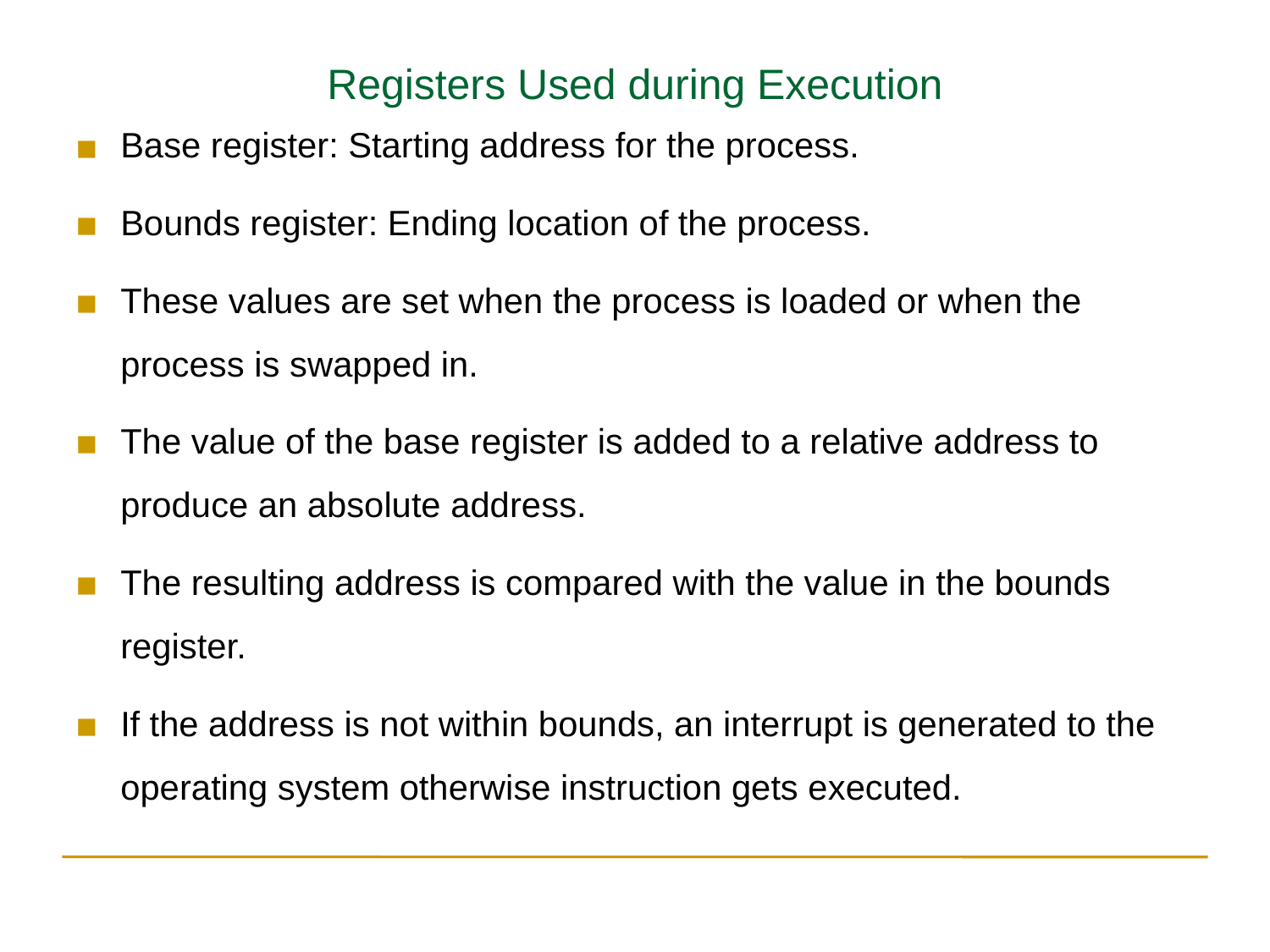

Registers Used during Execution
Base register: Starting address for the process.
Bounds register: Ending location of the process.
These values are set when the process is loaded or when the process is swapped in.
The value of the base register is added to a relative address to produce an absolute address.
The resulting address is compared with the value in the bounds register.
If the address is not within bounds, an interrupt is generated to the operating system otherwise instruction gets executed.